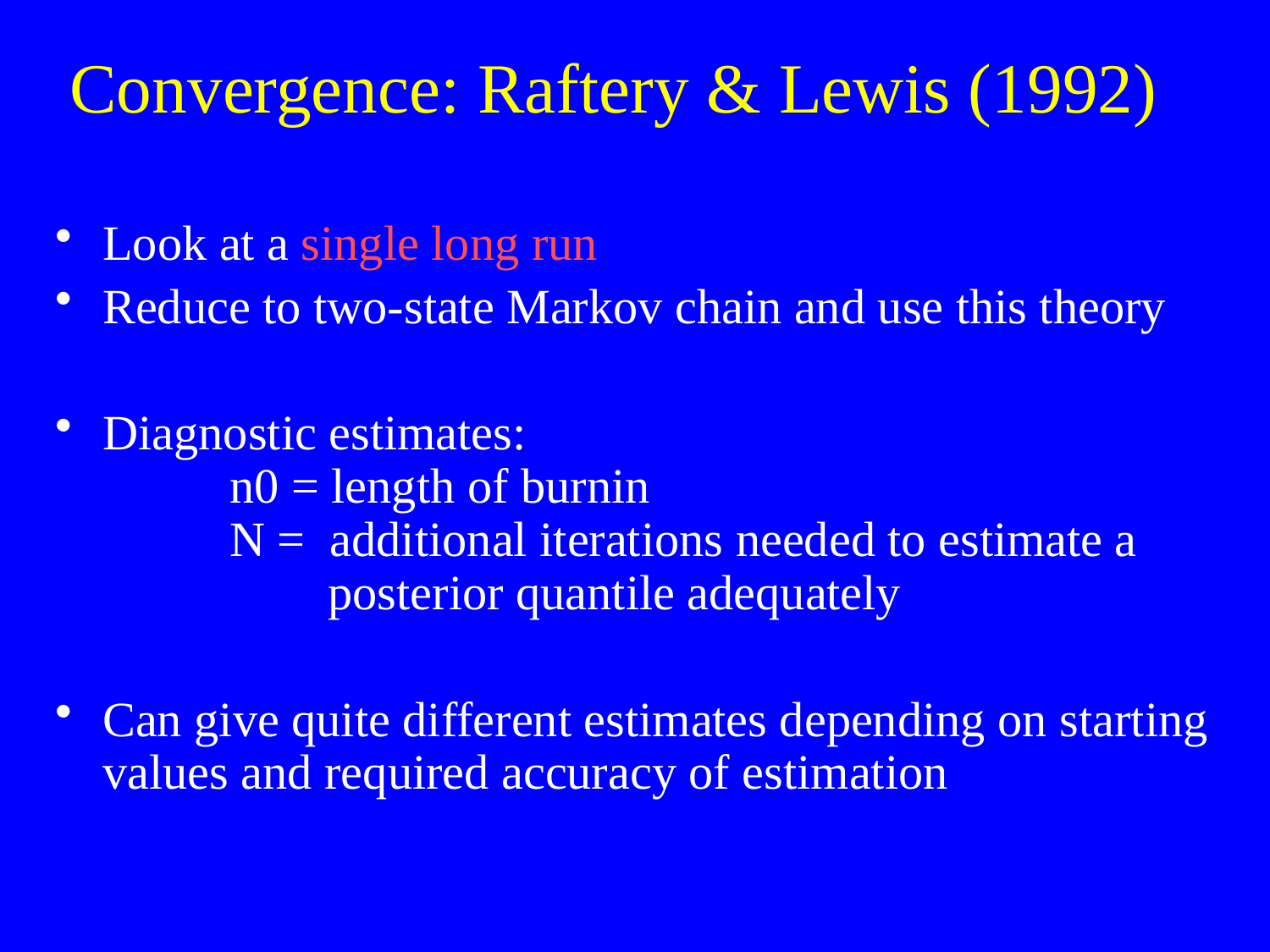

# Convergence: Raftery & Lewis (1992)
Look at a single long run
Reduce to two-state Markov chain and use this theory

Diagnostic estimates:
	n0 = length of burnin
	N =  additional iterations needed to estimate a             	        posterior quantile adequately

Can give quite different estimates depending on starting values and required accuracy of estimation